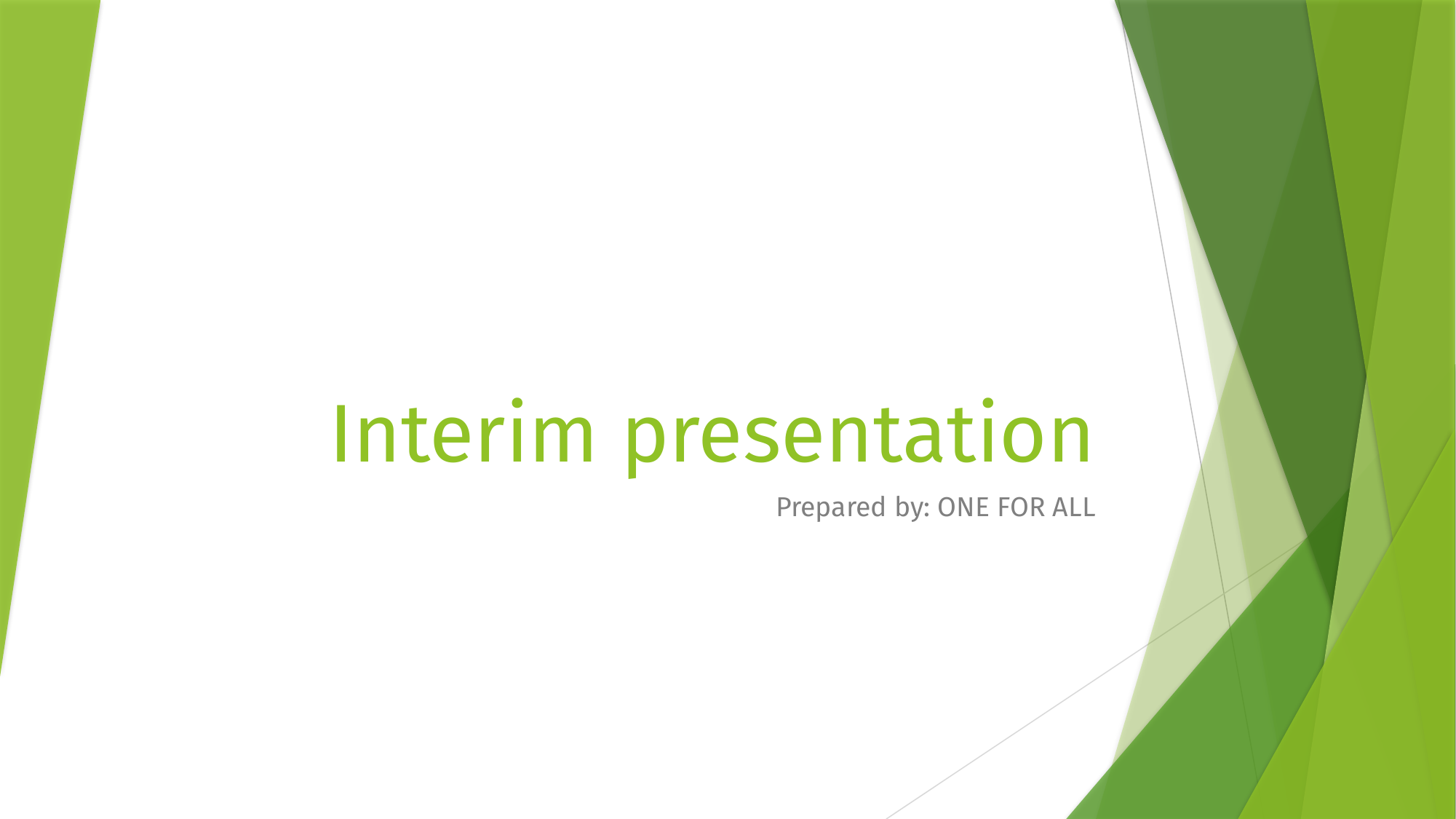

# Interim presentation
Prepared by: ONE FOR ALL